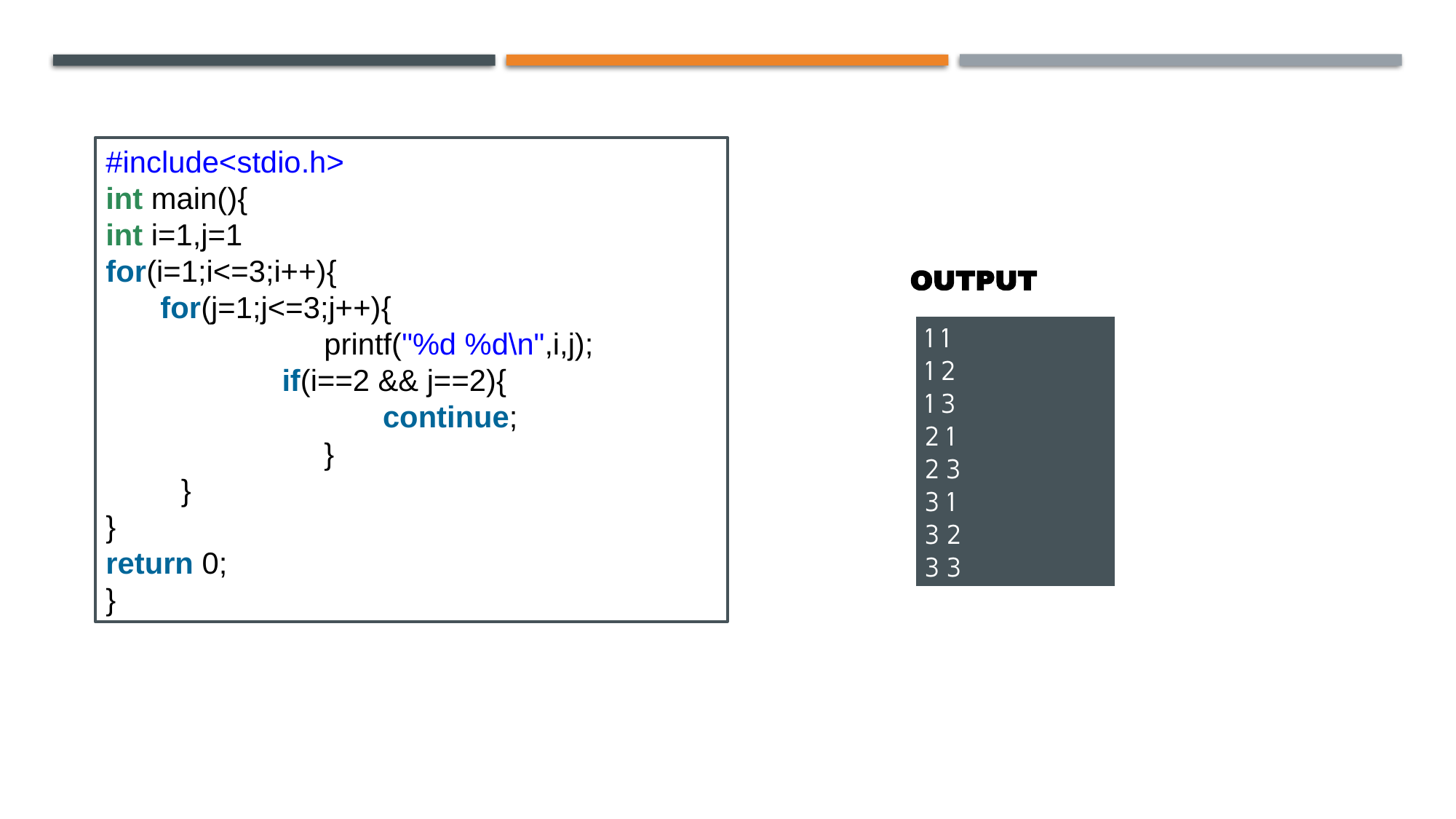

#include<stdio.h>
int main(){
int i=1,j=1
for(i=1;i<=3;i++){
for(j=1;j<=3;j++){
		printf("%d %d\n",i,j);
	        if(i==2 && j==2){
		       continue;
		}
         }
}
return 0;
}
OUTPUT
1 1
1 2
1 3
2 1
2 3
3 1
3 2
3 3